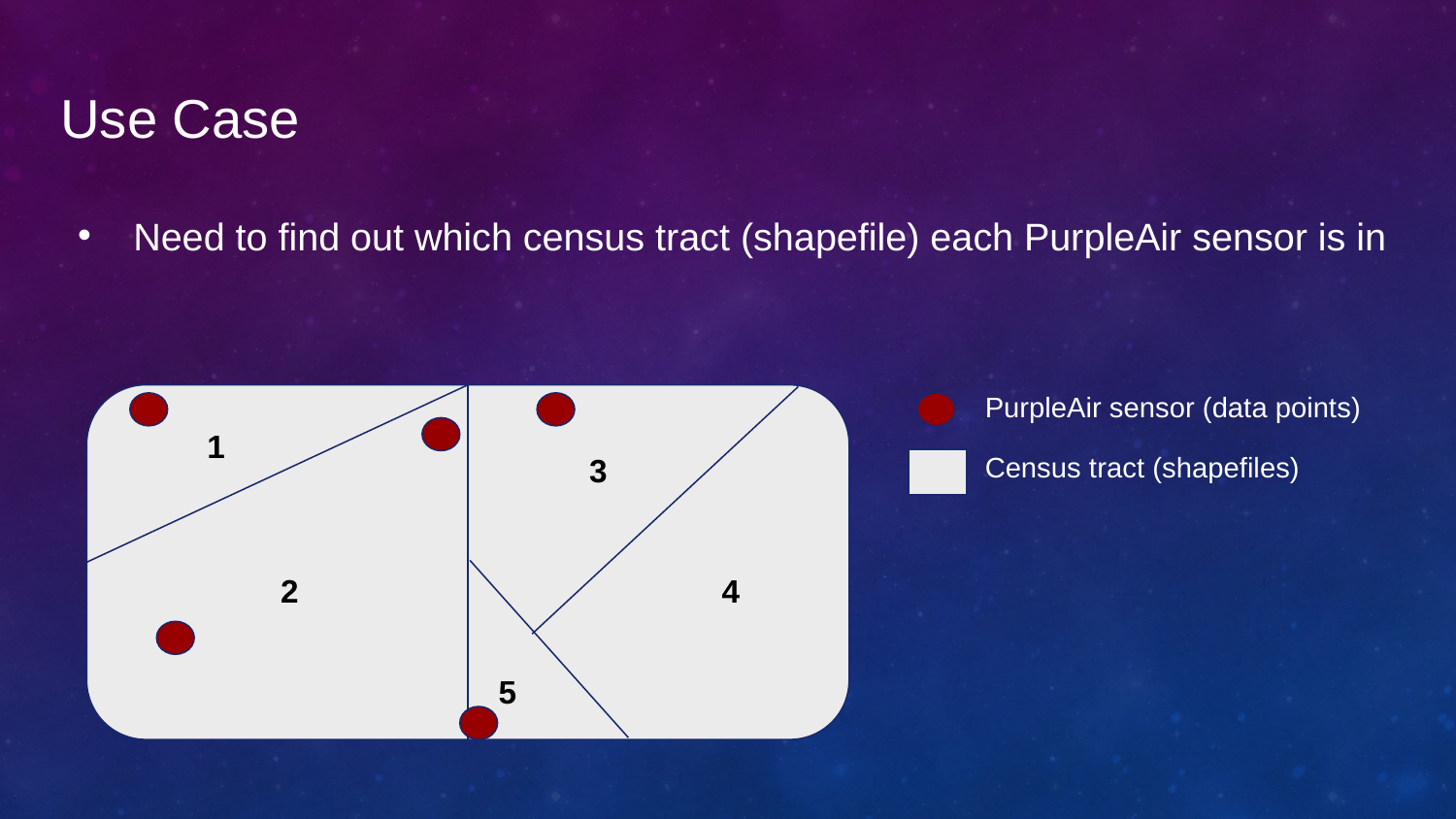

# Use Case
Need to find out which census tract (shapefile) each PurpleAir sensor is in
PurpleAir sensor (data points)

1

3
Census tract (shapefiles)

2
4

5